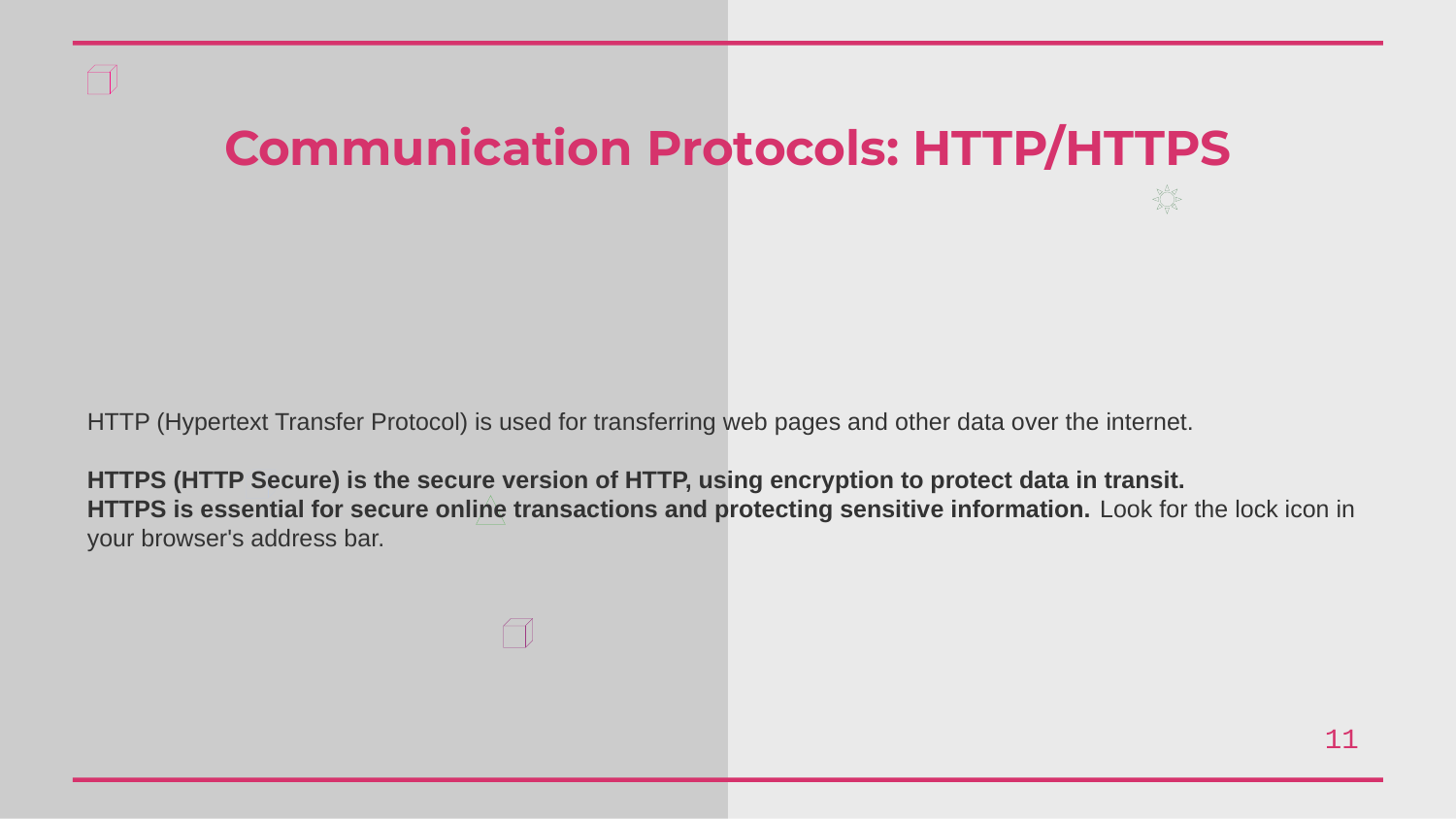

Communication Protocols: HTTP/HTTPS

HTTP (Hypertext Transfer Protocol) is used for transferring web pages and other data over the internet.

HTTPS (HTTP Secure) is the secure version of HTTP, using encryption to protect data in transit.
HTTPS is essential for secure online transactions and protecting sensitive information. Look for the lock icon in your browser's address bar.

11